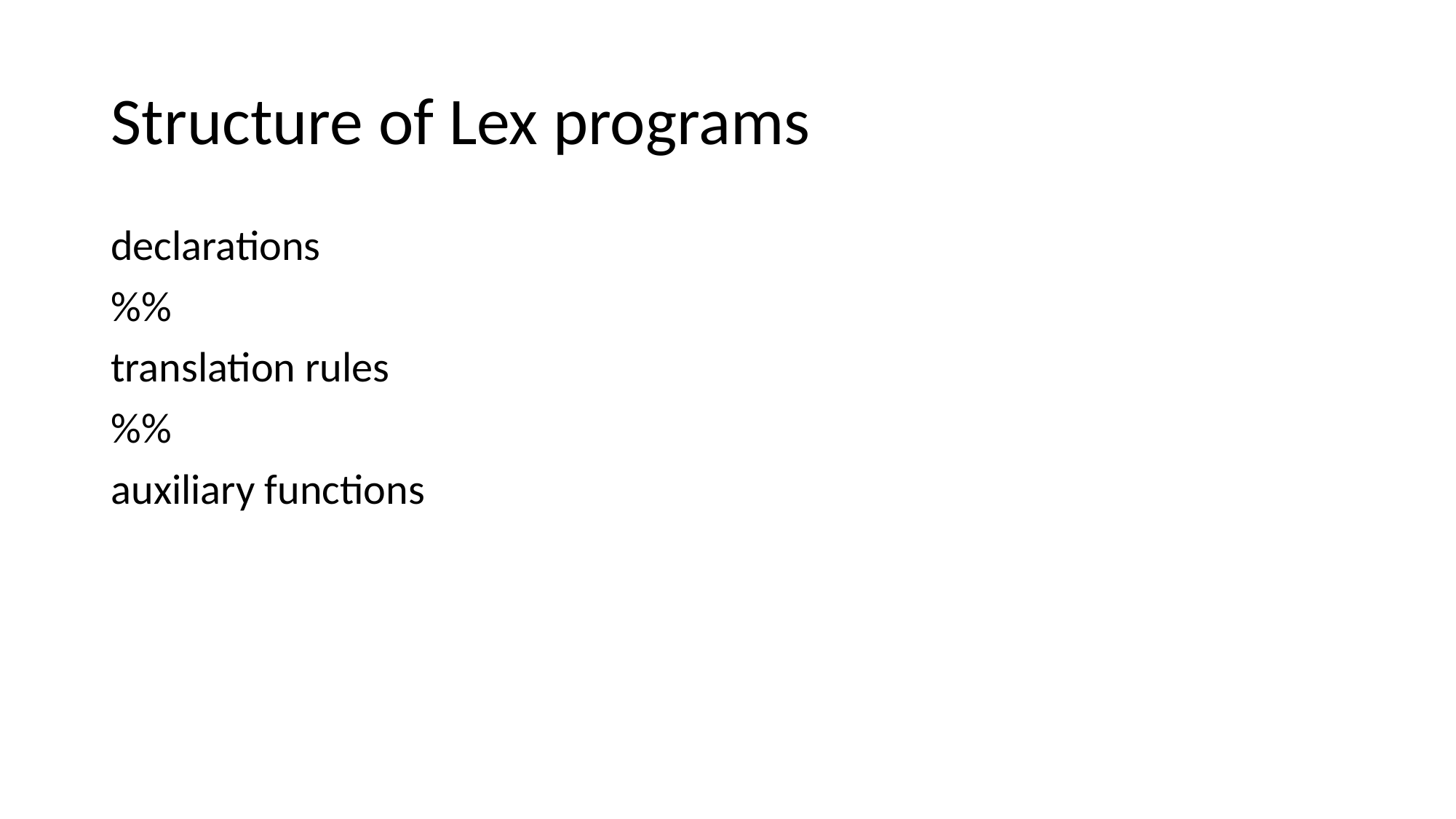

# Structure of Lex programs
declarations
%%
translation rules
%%
auxiliary functions